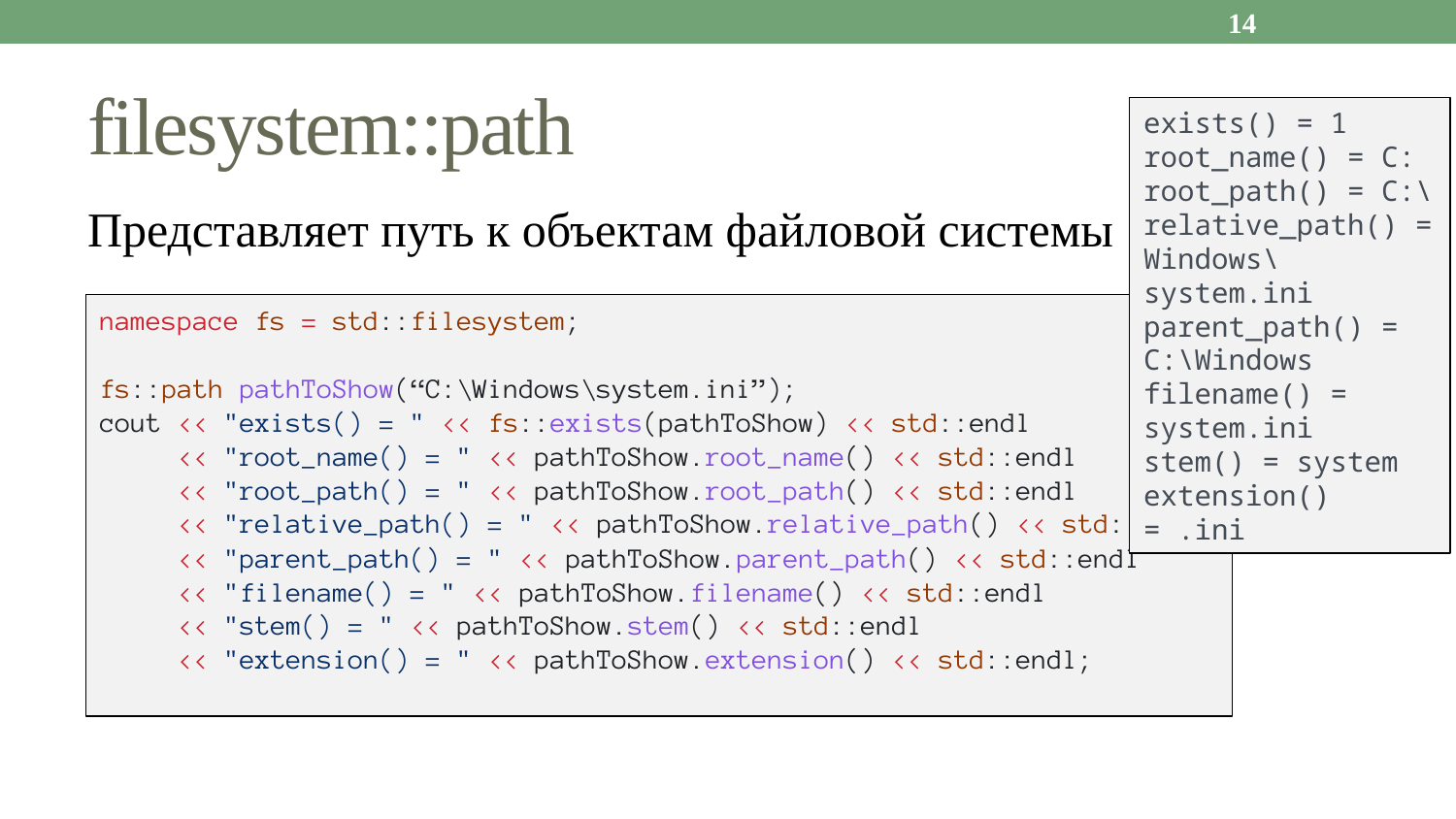

14
# filesystem::path
exists() = 1 root_name() = C: root_path() = C:\ relative_path() = Windows\system.ini parent_path() = C:\Windows filename() = system.ini
stem() = system extension() = .ini
Представляет путь к объектам файловой системы
namespace fs = std::filesystem;
fs::path pathToShow(“C:\Windows\system.ini”);
cout << "exists() = " << fs::exists(pathToShow) << std::endl
     << "root_name() = " << pathToShow.root_name() << std::endl
     << "root_path() = " << pathToShow.root_path() << std::endl
     << "relative_path() = " << pathToShow.relative_path() << std::endl
     << "parent_path() = " << pathToShow.parent_path() << std::endl
     << "filename() = " << pathToShow.filename() << std::endl
     << "stem() = " << pathToShow.stem() << std::endl
     << "extension() = " << pathToShow.extension() << std::endl;